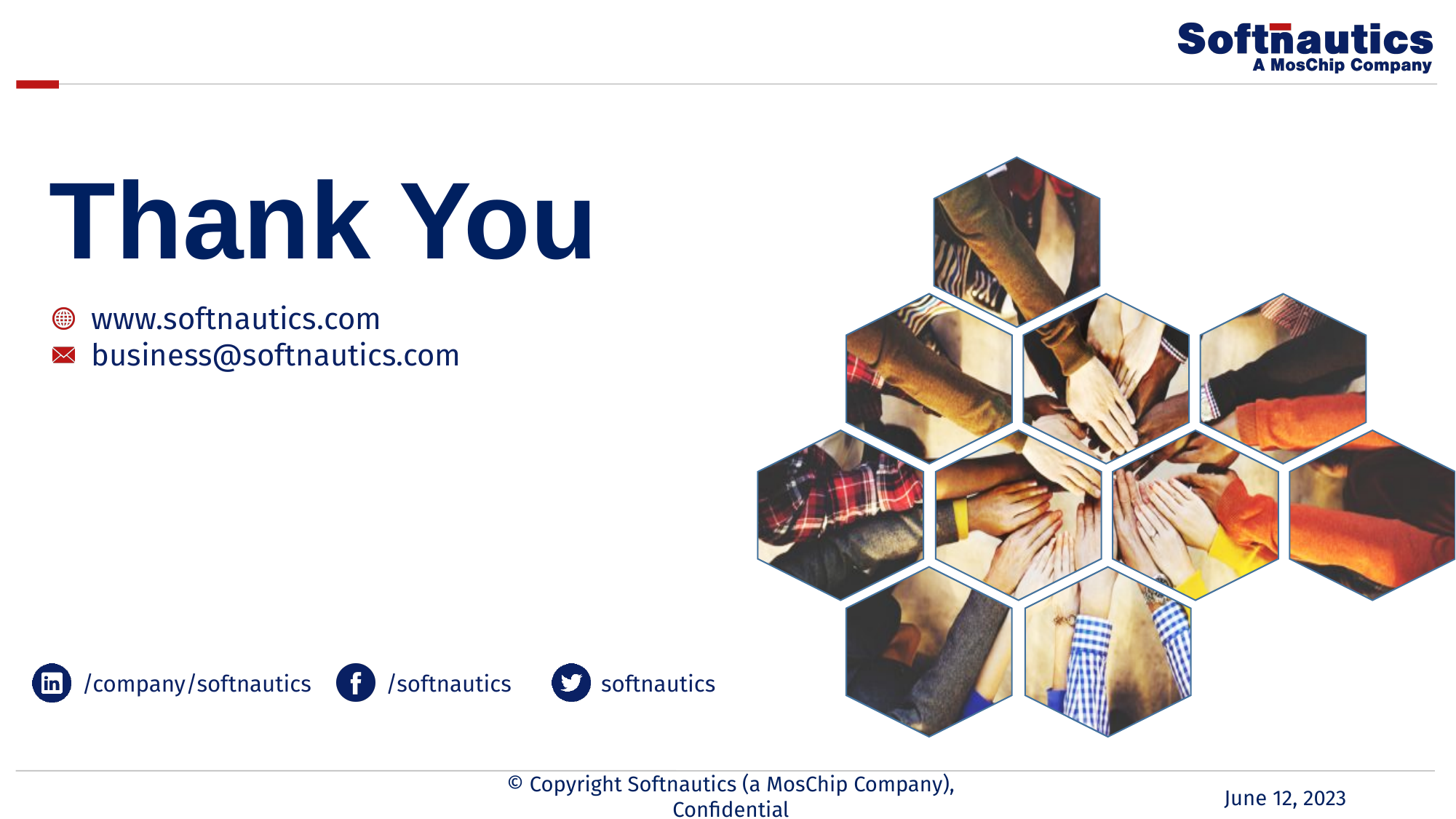

© Copyright Softnautics (a MosChip Company), Confidential
June 12, 2023